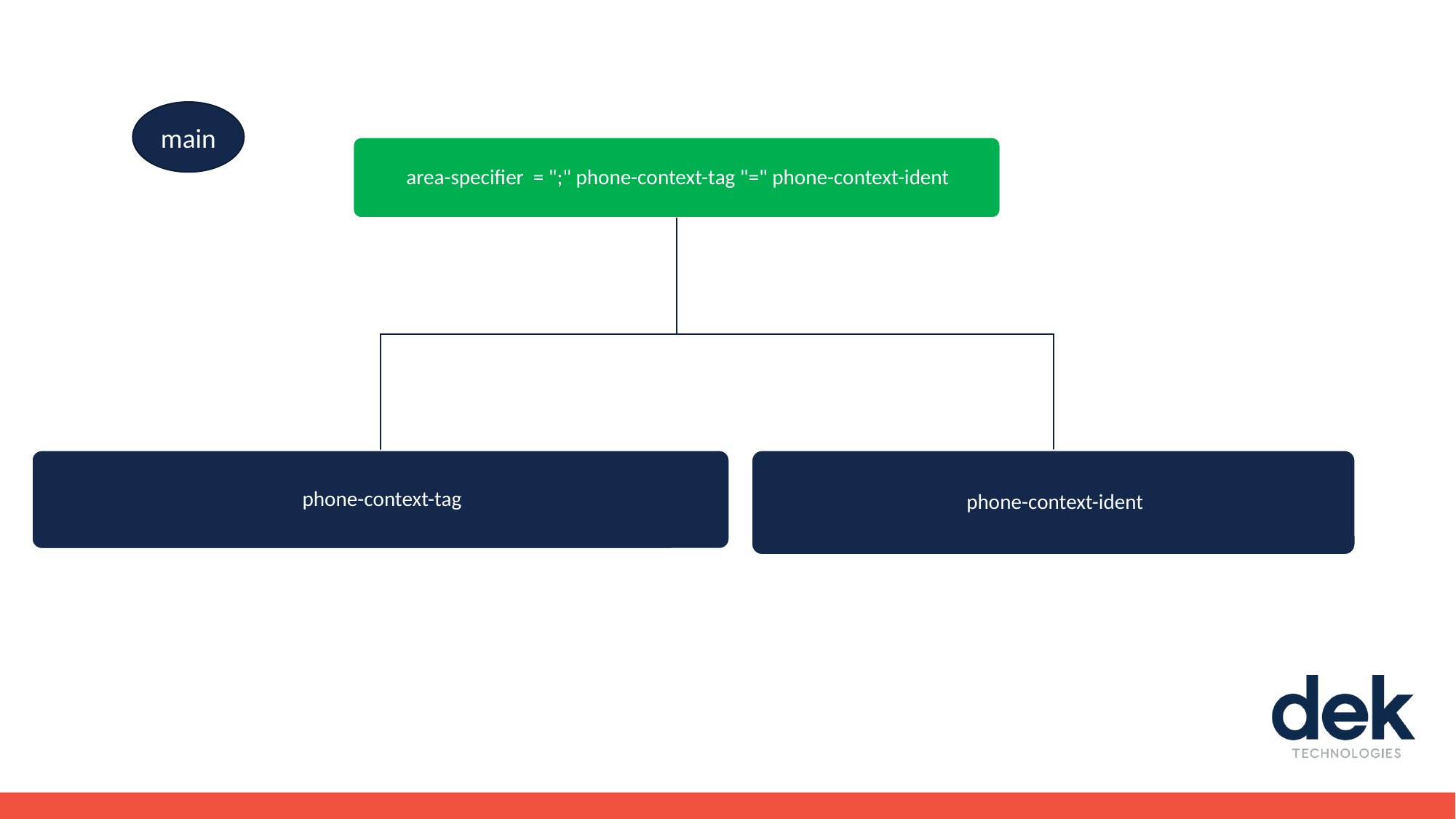

area-specifier  = ";" phone-context-tag "=" phone-context-ident
phone-context-tag
phone-context-ident
main